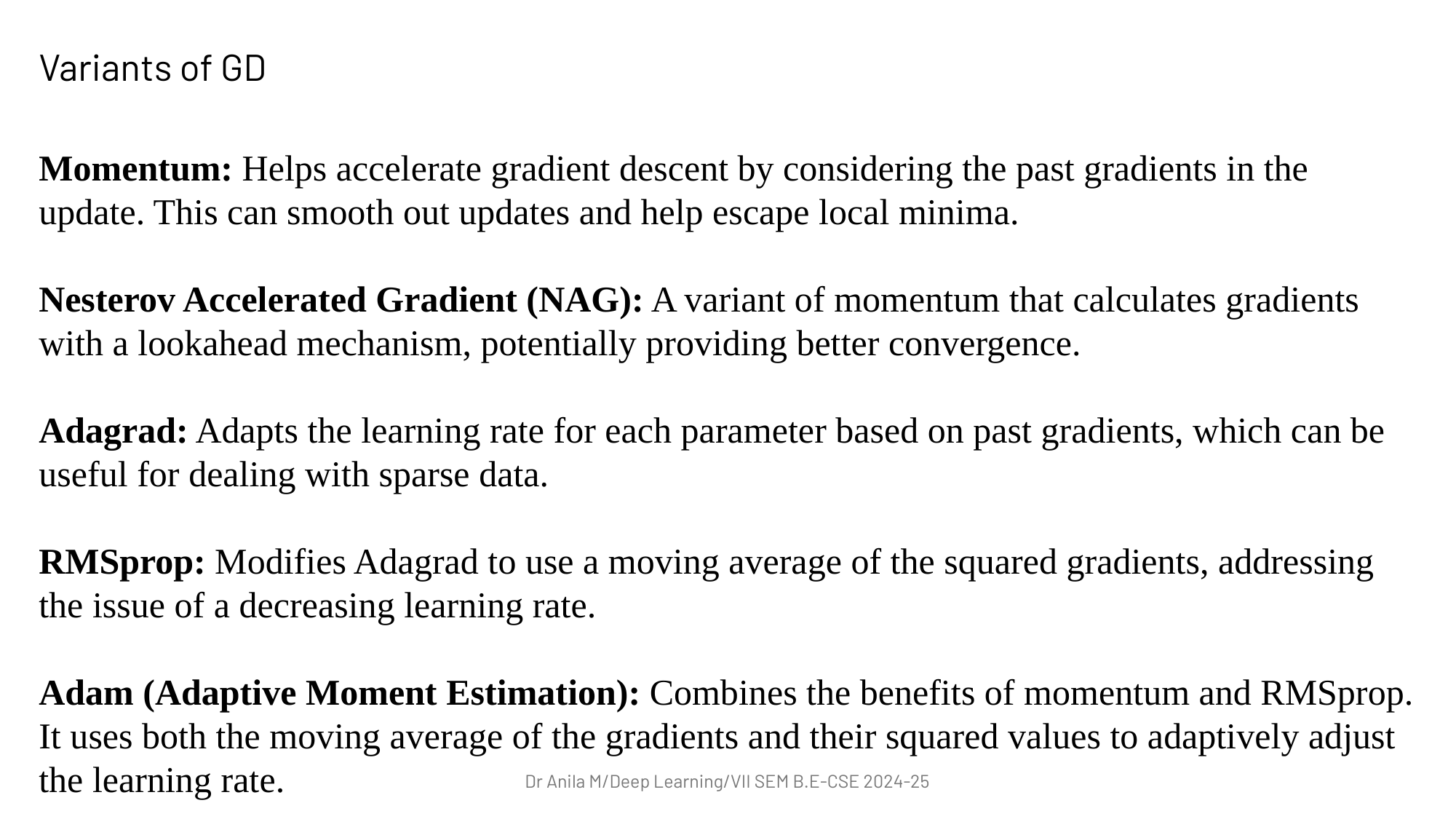

# Variants of GD
Momentum: Helps accelerate gradient descent by considering the past gradients in the update. This can smooth out updates and help escape local minima.

Nesterov Accelerated Gradient (NAG): A variant of momentum that calculates gradients with a lookahead mechanism, potentially providing better convergence.

Adagrad: Adapts the learning rate for each parameter based on past gradients, which can be useful for dealing with sparse data.

RMSprop: Modifies Adagrad to use a moving average of the squared gradients, addressing the issue of a decreasing learning rate.

Adam (Adaptive Moment Estimation): Combines the benefits of momentum and RMSprop. It uses both the moving average of the gradients and their squared values to adaptively adjust the learning rate.
Dr Anila M/Deep Learning/VII SEM B.E-CSE 2024-25